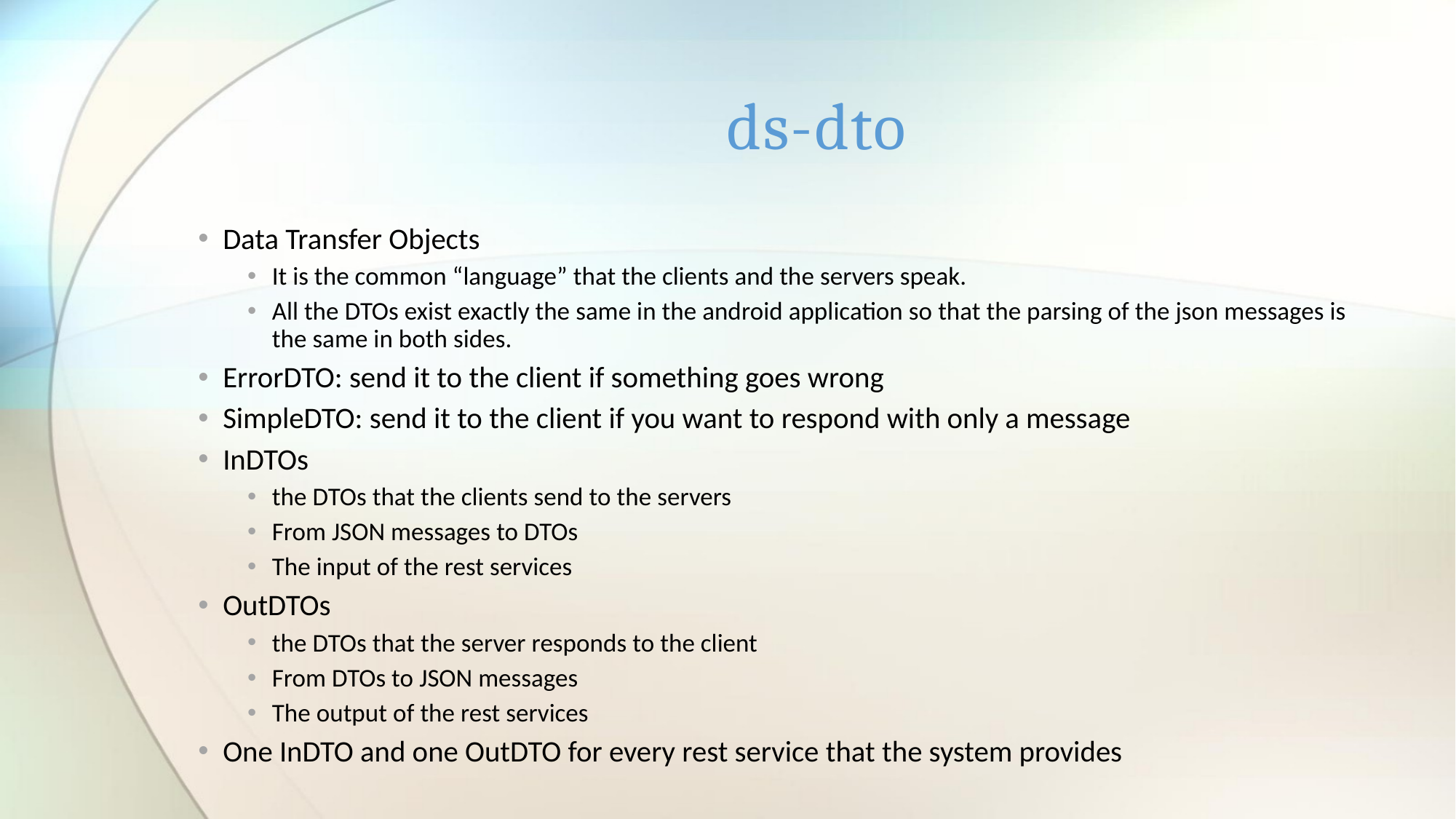

# ds-dto
Data Transfer Objects
It is the common “language” that the clients and the servers speak.
All the DTOs exist exactly the same in the android application so that the parsing of the json messages is the same in both sides.
ErrorDTO: send it to the client if something goes wrong
SimpleDTO: send it to the client if you want to respond with only a message
InDTOs
the DTOs that the clients send to the servers
From JSON messages to DTOs
The input of the rest services
OutDTOs
the DTOs that the server responds to the client
From DTOs to JSON messages
The output of the rest services
One InDTO and one OutDTO for every rest service that the system provides